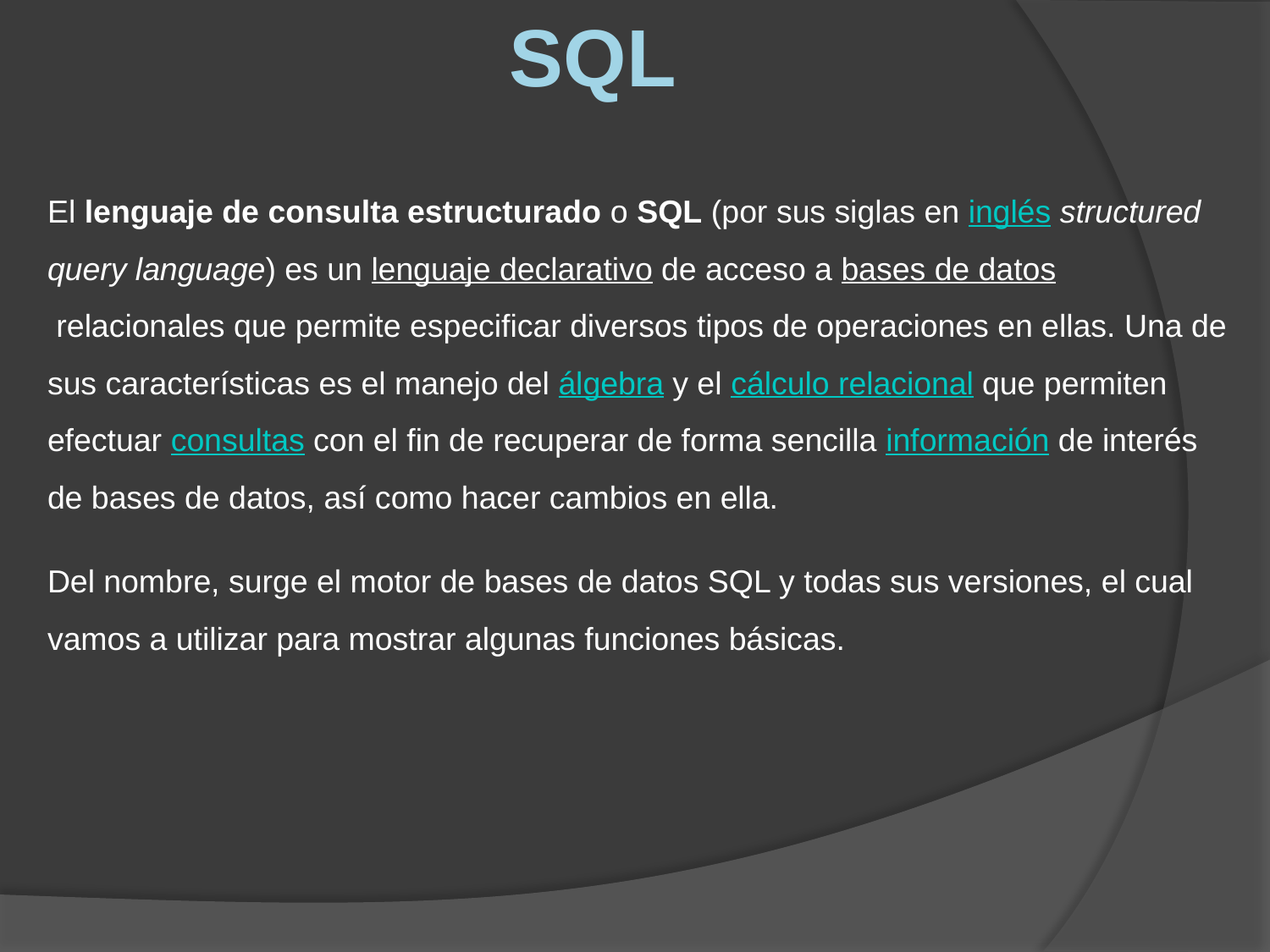

SQL
El lenguaje de consulta estructurado o SQL (por sus siglas en inglés structured query language) es un lenguaje declarativo de acceso a bases de datos relacionales que permite especificar diversos tipos de operaciones en ellas. Una de sus características es el manejo del álgebra y el cálculo relacional que permiten efectuar consultas con el fin de recuperar de forma sencilla información de interés de bases de datos, así como hacer cambios en ella.
Del nombre, surge el motor de bases de datos SQL y todas sus versiones, el cual vamos a utilizar para mostrar algunas funciones básicas.